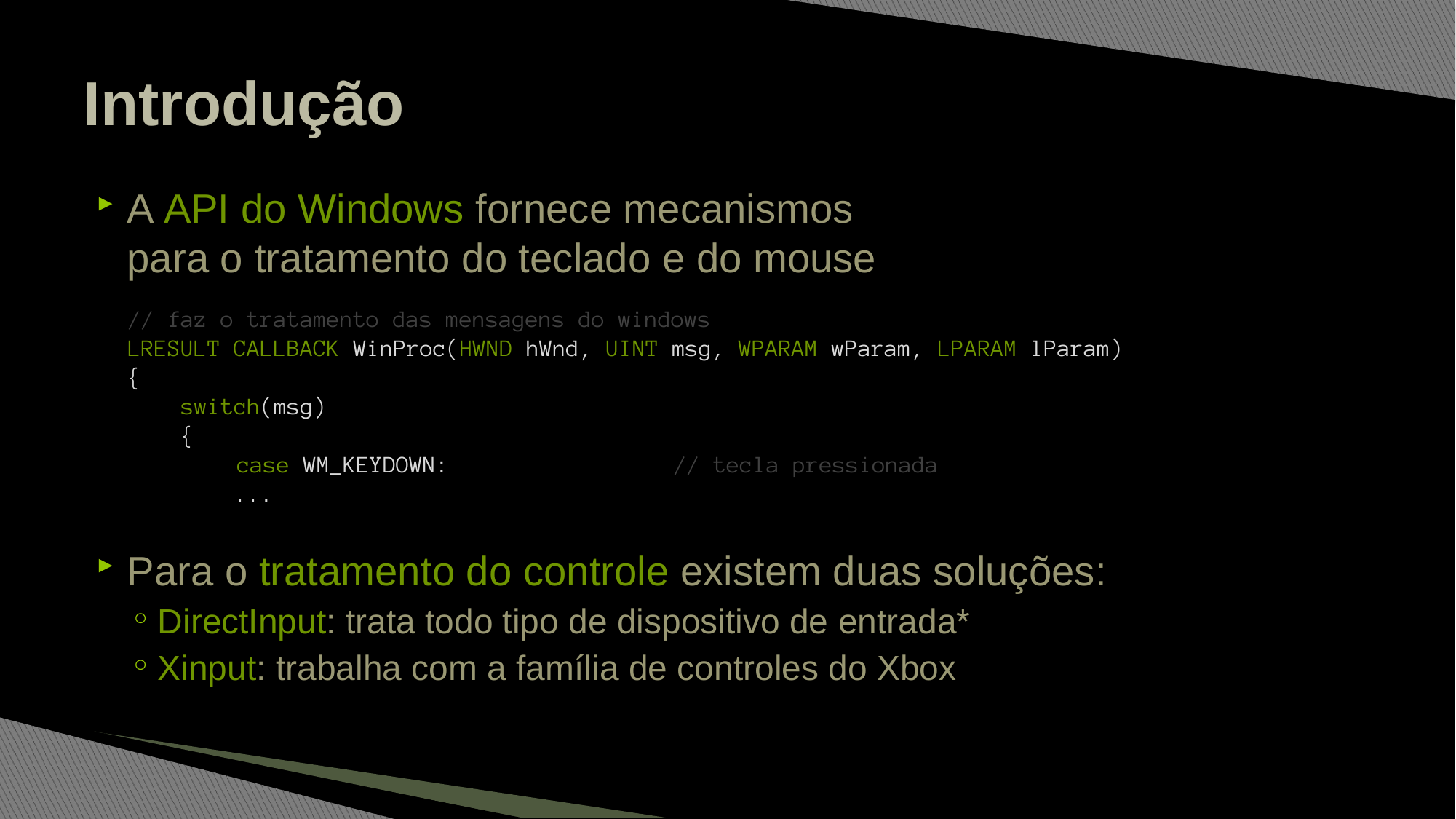

# Introdução
A API do Windows fornece mecanismos
para o tratamento do teclado e do mouse

Para o tratamento do controle existem duas soluções:
DirectInput: trata todo tipo de dispositivo de entrada*
Xinput: trabalha com a família de controles do Xbox
// faz o tratamento das mensagens do windows
LRESULT CALLBACK WinProc(HWND hWnd, UINT msg, WPARAM wParam, LPARAM lParam)
{
    switch(msg)
    {
	case WM_KEYDOWN:			// tecla pressionada
        ...